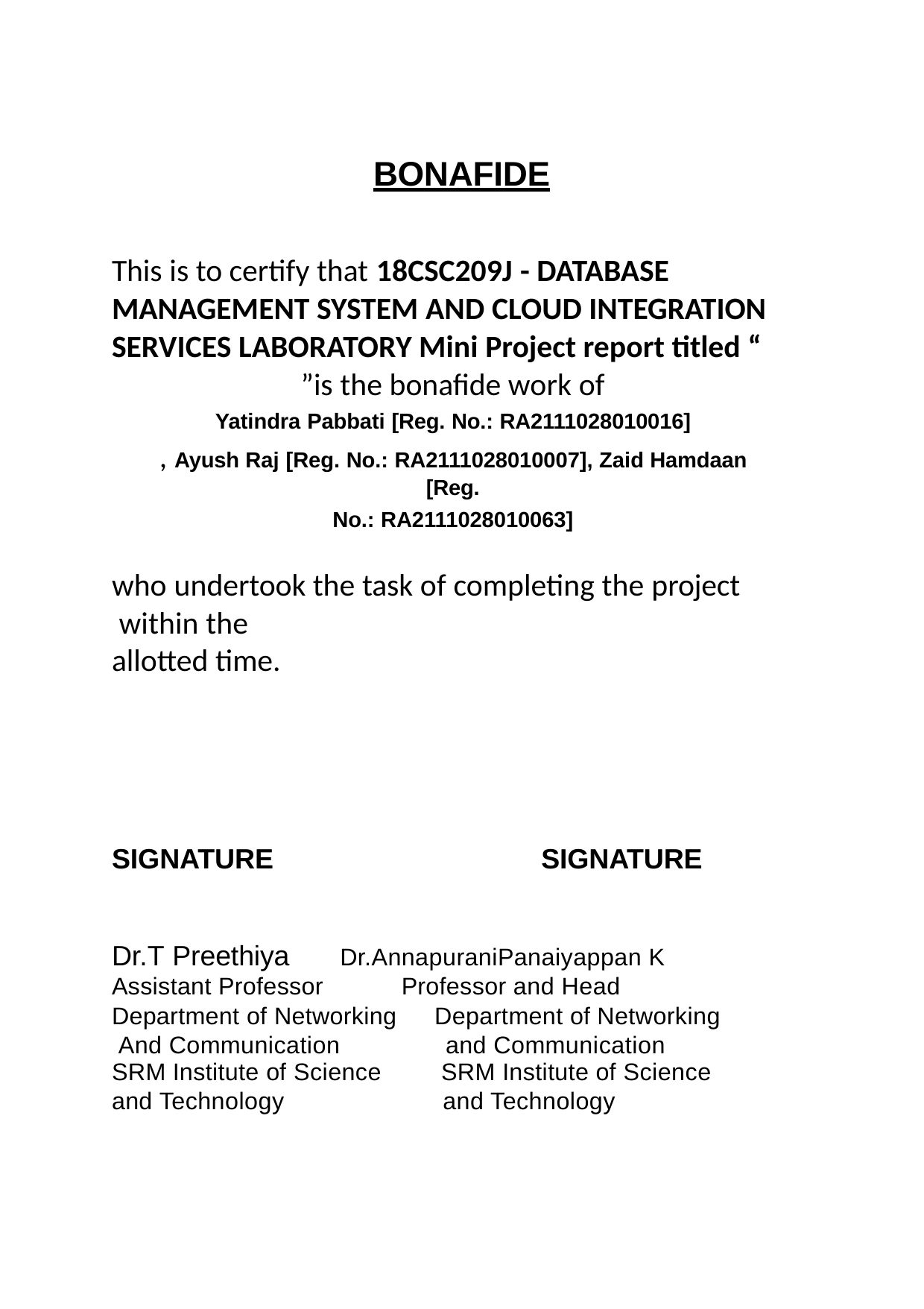

BONAFIDE

This is to certify that 18CSC209J - DATABASE  MANAGEMENT SYSTEM AND CLOUD INTEGRATION
SERVICES LABORATORY Mini Project report titled “
”is the bonafide work of
Yatindra Pabbati [Reg. No.: RA2111028010016]
, Ayush Raj [Reg. No.: RA2111028010007], Zaid Hamdaan [Reg.
No.: RA2111028010063]

who undertook the task of completing the project  within the
allotted time.
SIGNATURE
SIGNATURE
Dr.T Preethiya
Assistant Professor
Dr.AnnapuraniPanaiyappan K  Professor and Head
Department of Networking  And Communication
SRM Institute of Science
and Technology
Department of Networking  and Communication
SRM Institute of Science
and Technology